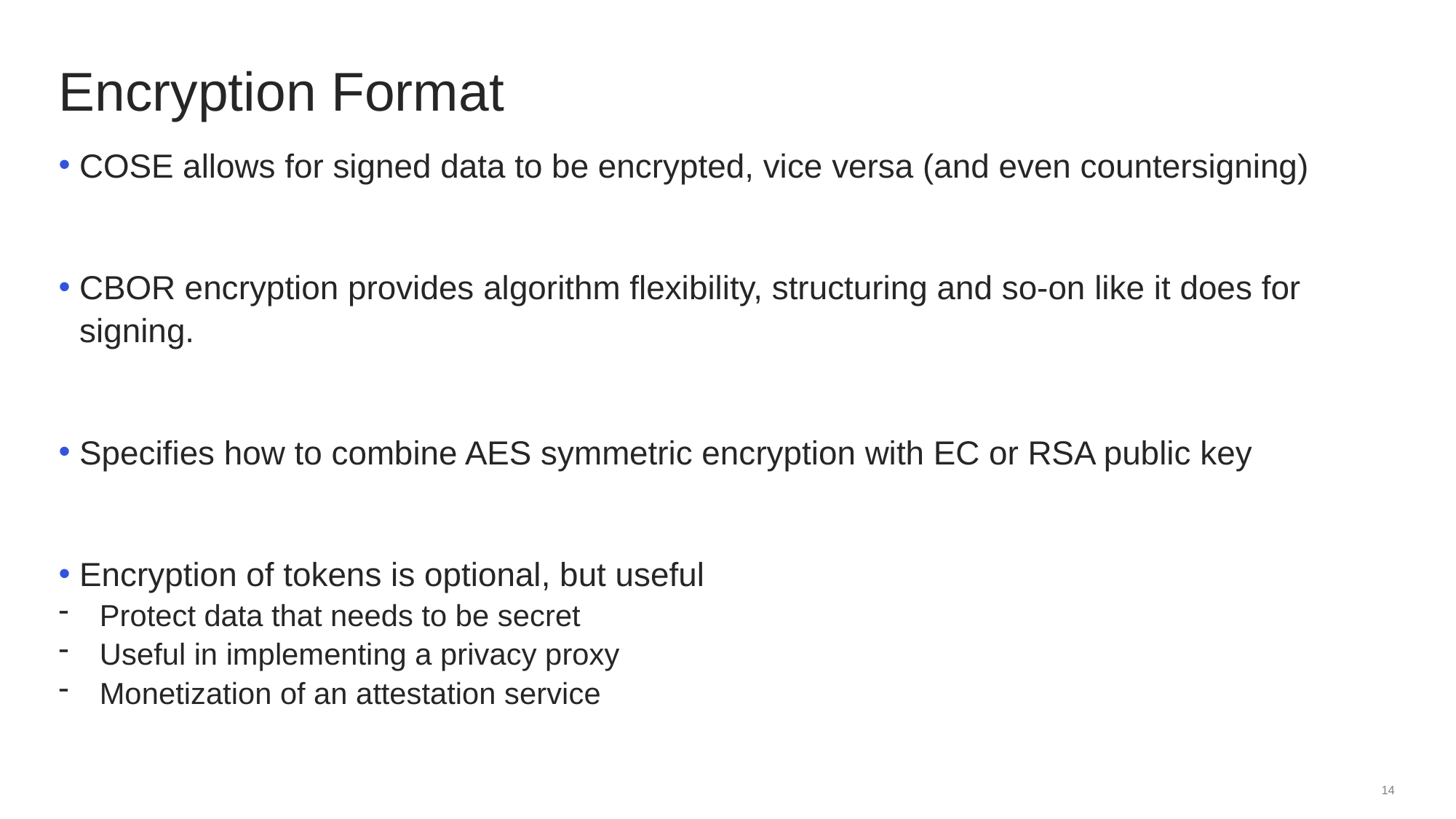

# Encryption Format
COSE allows for signed data to be encrypted, vice versa (and even countersigning)

CBOR encryption provides algorithm flexibility, structuring and so-on like it does for signing.

Specifies how to combine AES symmetric encryption with EC or RSA public key

Encryption of tokens is optional, but useful
Protect data that needs to be secret
Useful in implementing a privacy proxy
Monetization of an attestation service